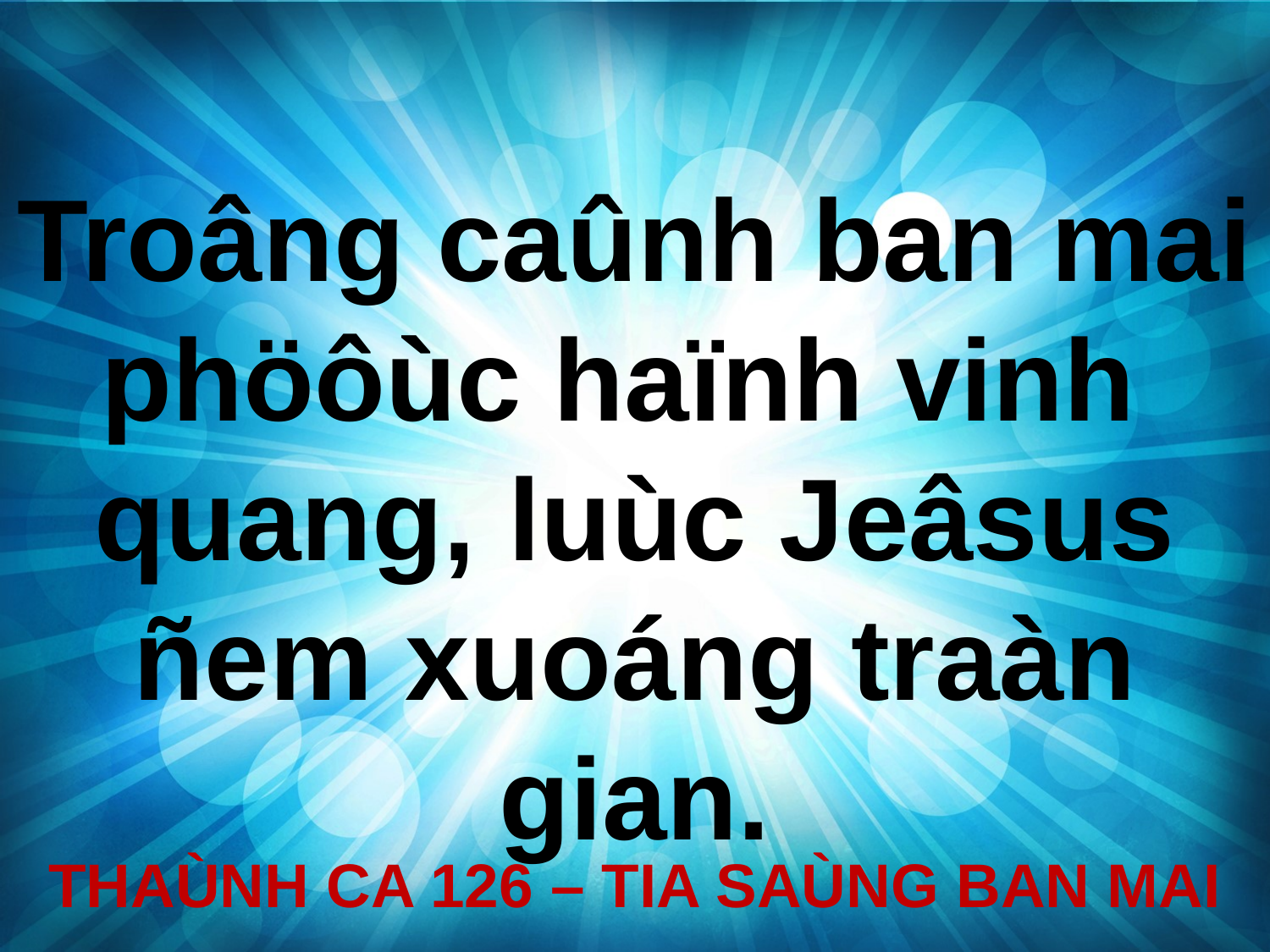

Troâng caûnh ban mai phöôùc haïnh vinh
quang, luùc Jeâsus ñem xuoáng traàn gian.
THAÙNH CA 126 – TIA SAÙNG BAN MAI